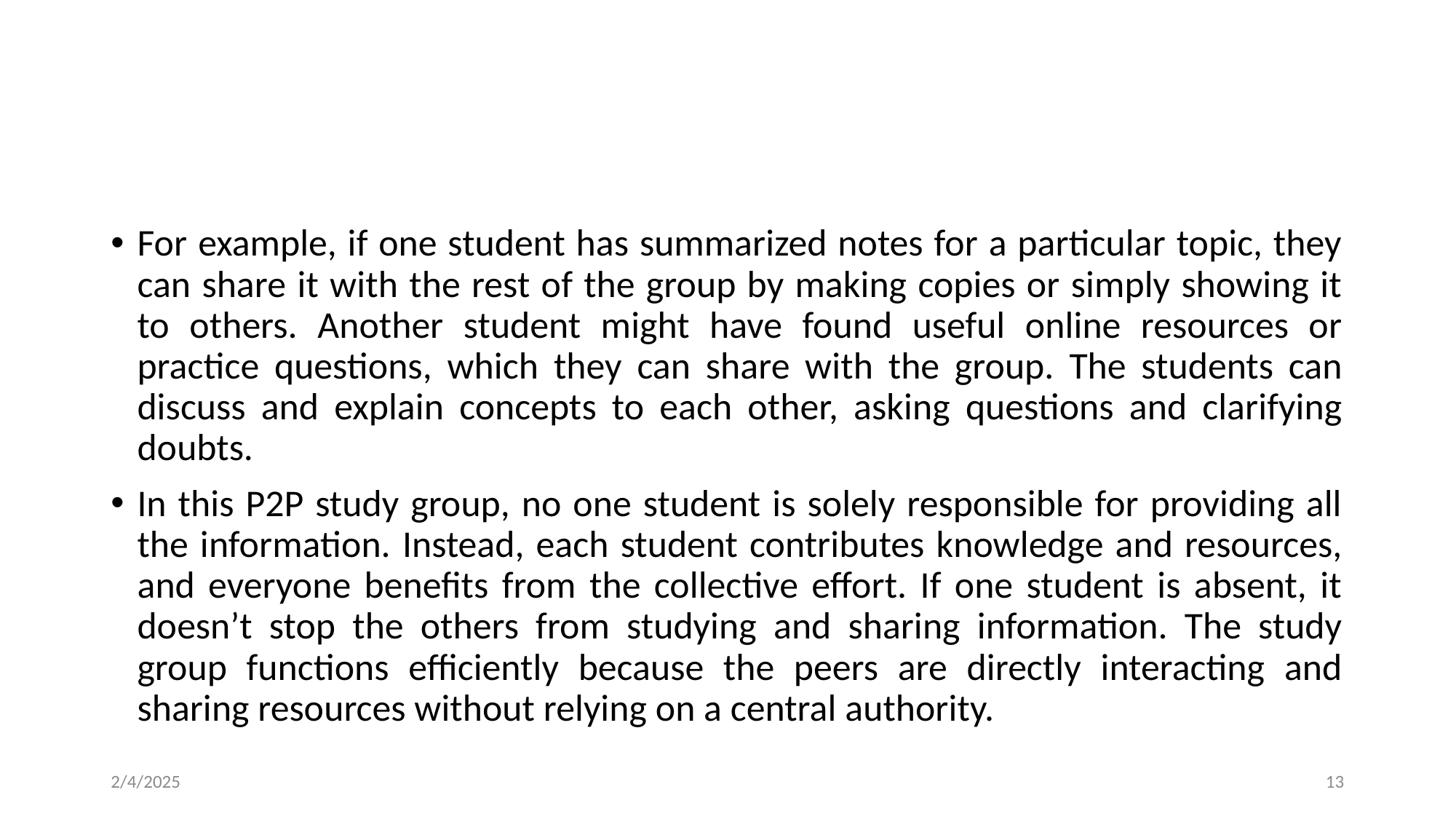

#
For example, if one student has summarized notes for a particular topic, they can share it with the rest of the group by making copies or simply showing it to others. Another student might have found useful online resources or practice questions, which they can share with the group. The students can discuss and explain concepts to each other, asking questions and clarifying doubts.
In this P2P study group, no one student is solely responsible for providing all the information. Instead, each student contributes knowledge and resources, and everyone benefits from the collective effort. If one student is absent, it doesn’t stop the others from studying and sharing information. The study group functions efficiently because the peers are directly interacting and sharing resources without relying on a central authority.

2/4/2025

13